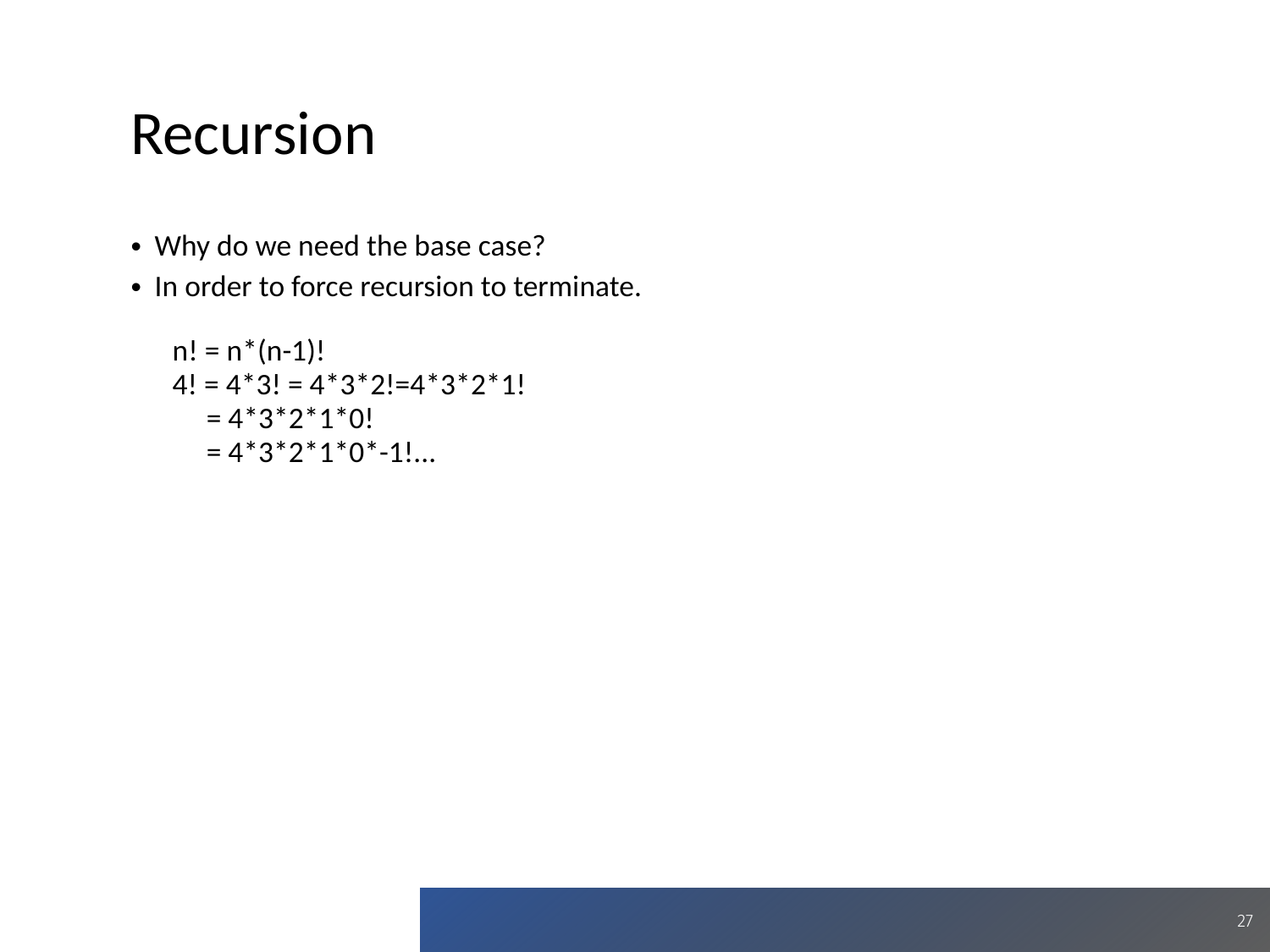

Recursion
Why do we need the base case?
In order to force recursion to terminate.

n! = n*(n-1)!
4! = 4*3! = 4*3*2!=4*3*2*1!
     = 4*3*2*1*0!
     = 4*3*2*1*0*-1!...

27